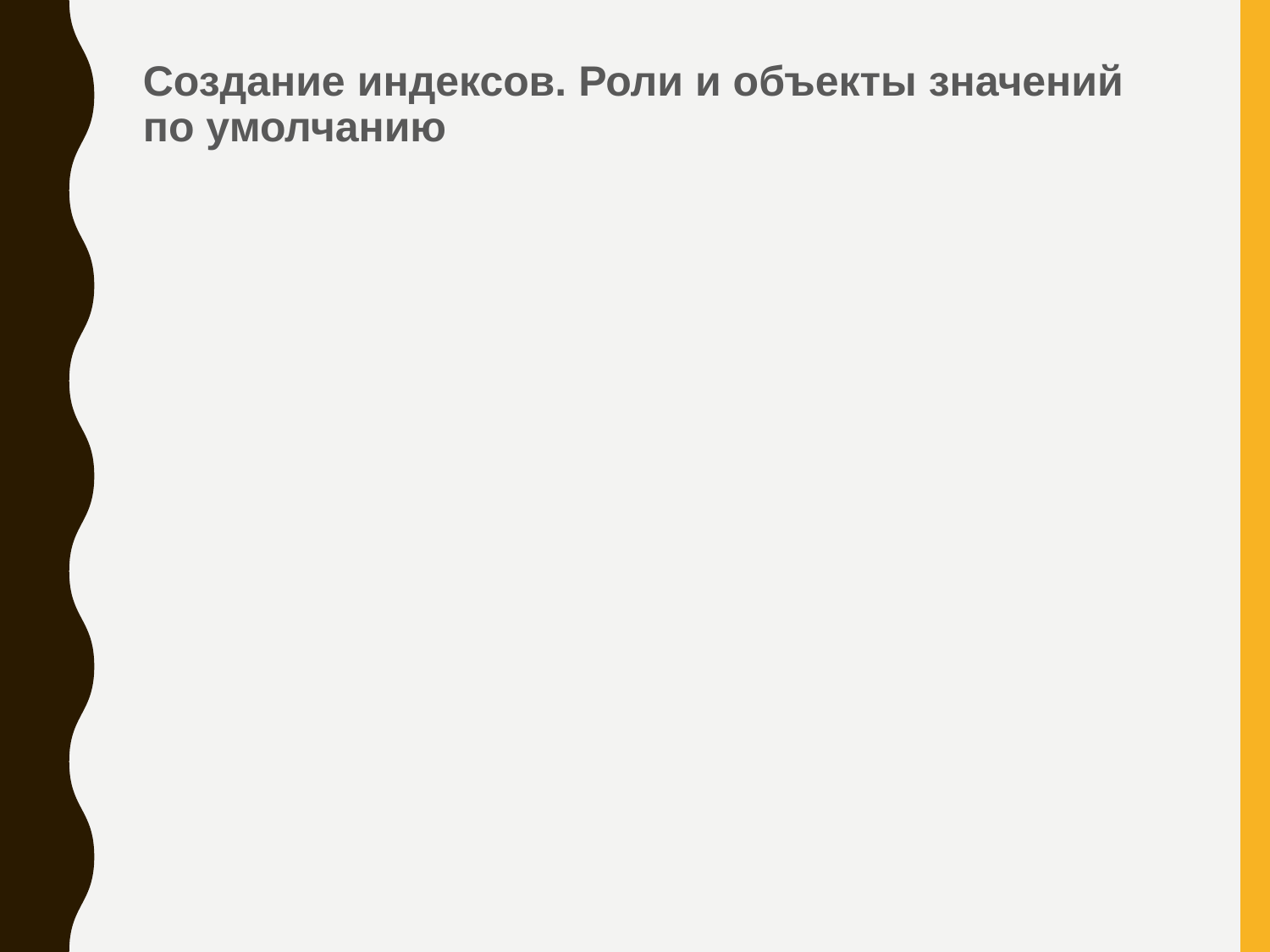

# Создание индексов. Роли и объекты значений по умолчанию